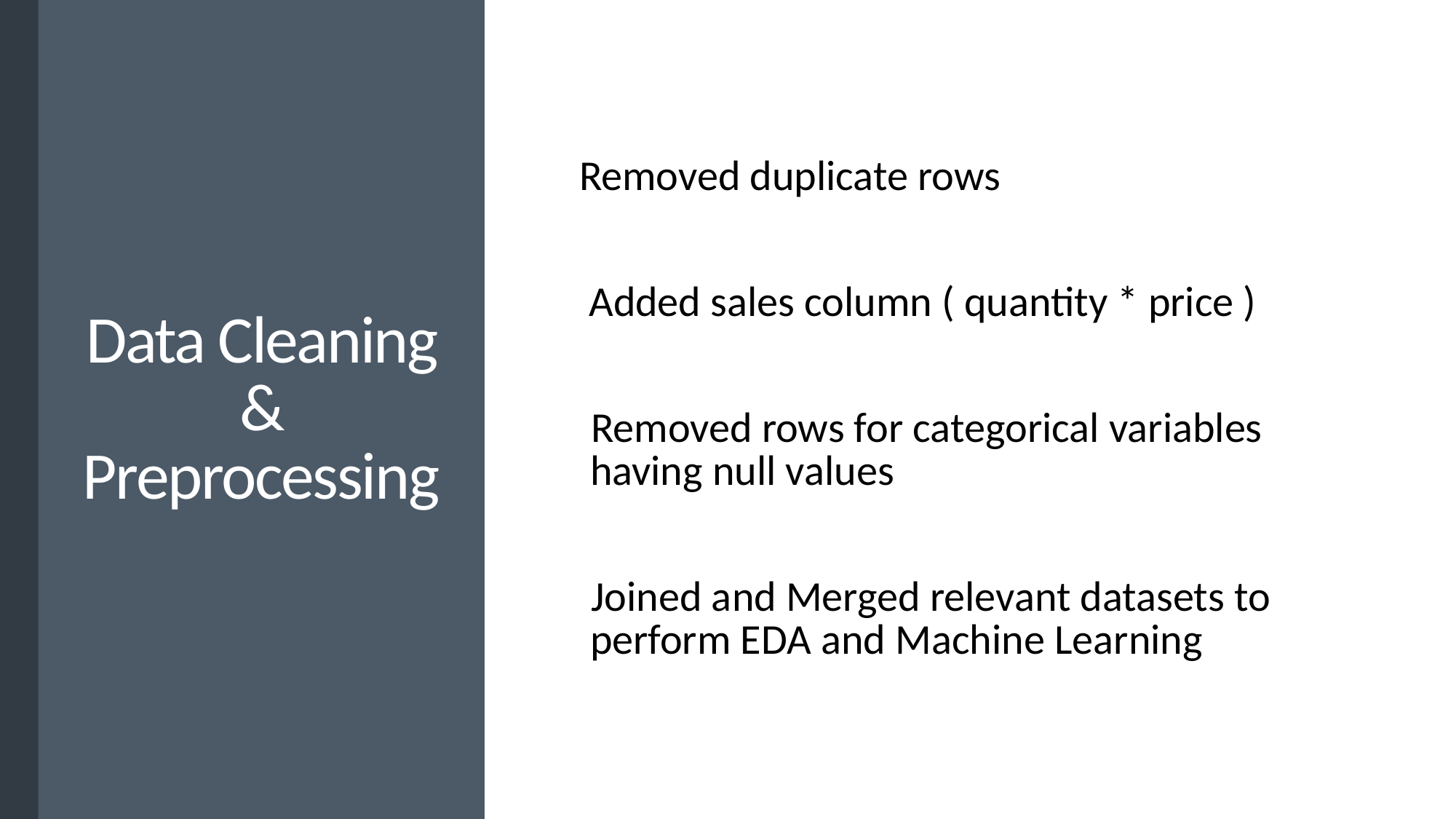

# Data Cleaning & Preprocessing
Removed duplicate rows

 Added sales column ( quantity * price )

Removed rows for categorical variables having null values

Joined and Merged relevant datasets to perform EDA and Machine Learning